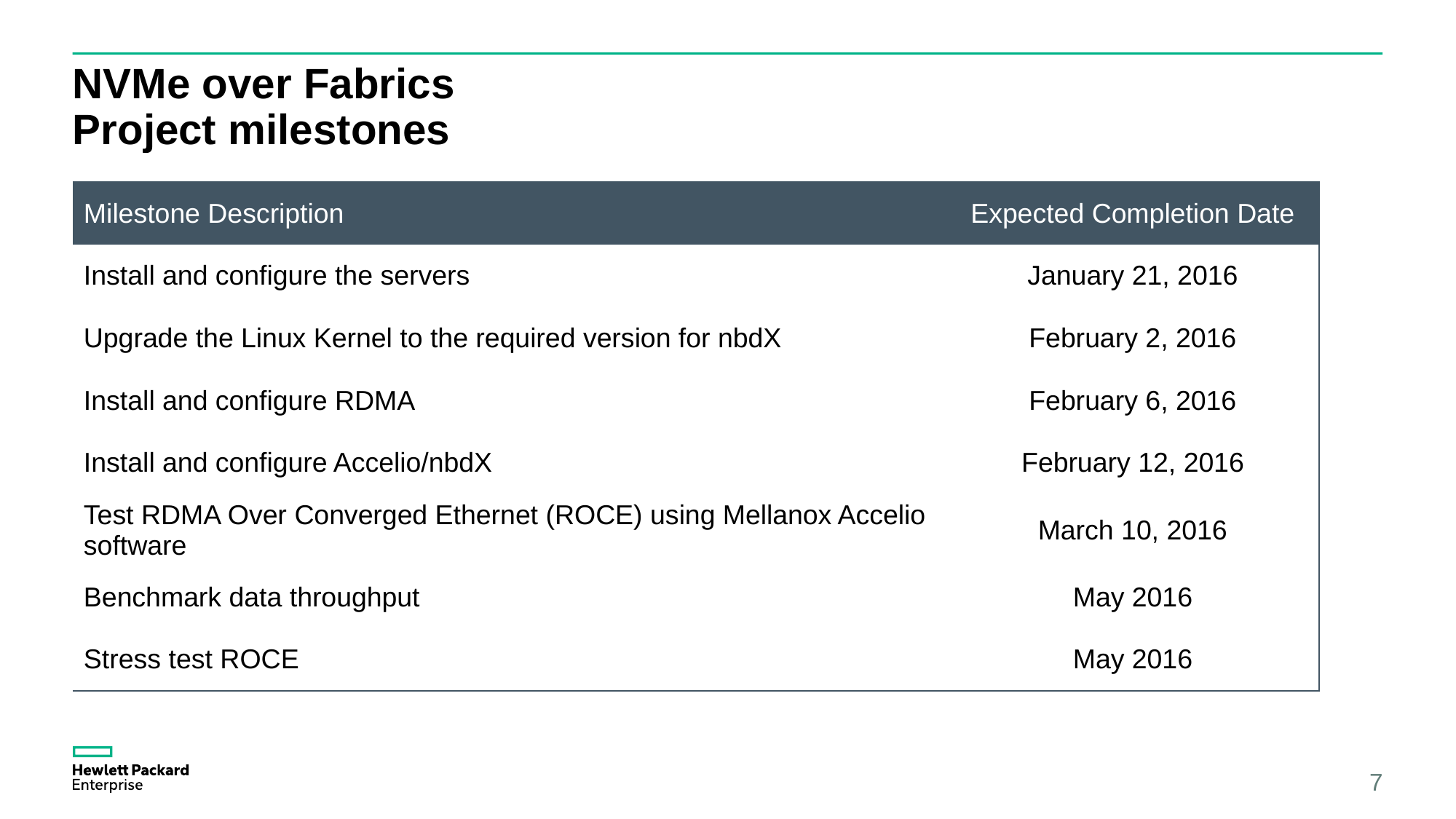

# NVMe over Fabrics Project milestones
| Milestone Description | Expected Completion Date |
| --- | --- |
| Install and configure the servers | January 21, 2016 |
| Upgrade the Linux Kernel to the required version for nbdX | February 2, 2016 |
| Install and configure RDMA | February 6, 2016 |
| Install and configure Accelio/nbdX | February 12, 2016 |
| Test RDMA Over Converged Ethernet (ROCE) using Mellanox Accelio software | March 10, 2016 |
| Benchmark data throughput | May 2016 |
| Stress test ROCE | May 2016 |
7